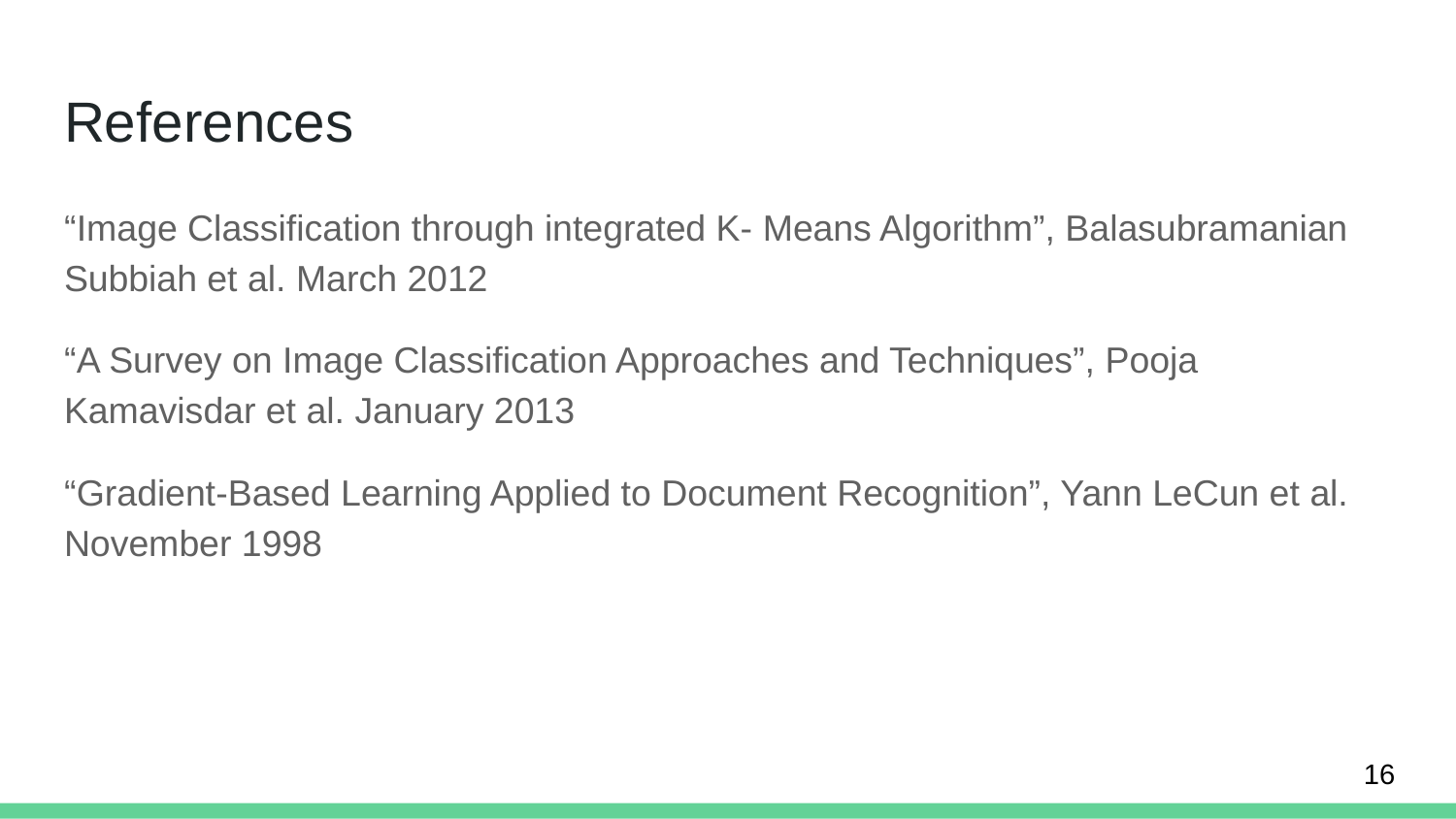

# References
“Image Classification through integrated K- Means Algorithm”, Balasubramanian Subbiah et al. March 2012
“A Survey on Image Classification Approaches and Techniques”, Pooja Kamavisdar et al. January 2013
“Gradient-Based Learning Applied to Document Recognition”, Yann LeCun et al. November 1998
16